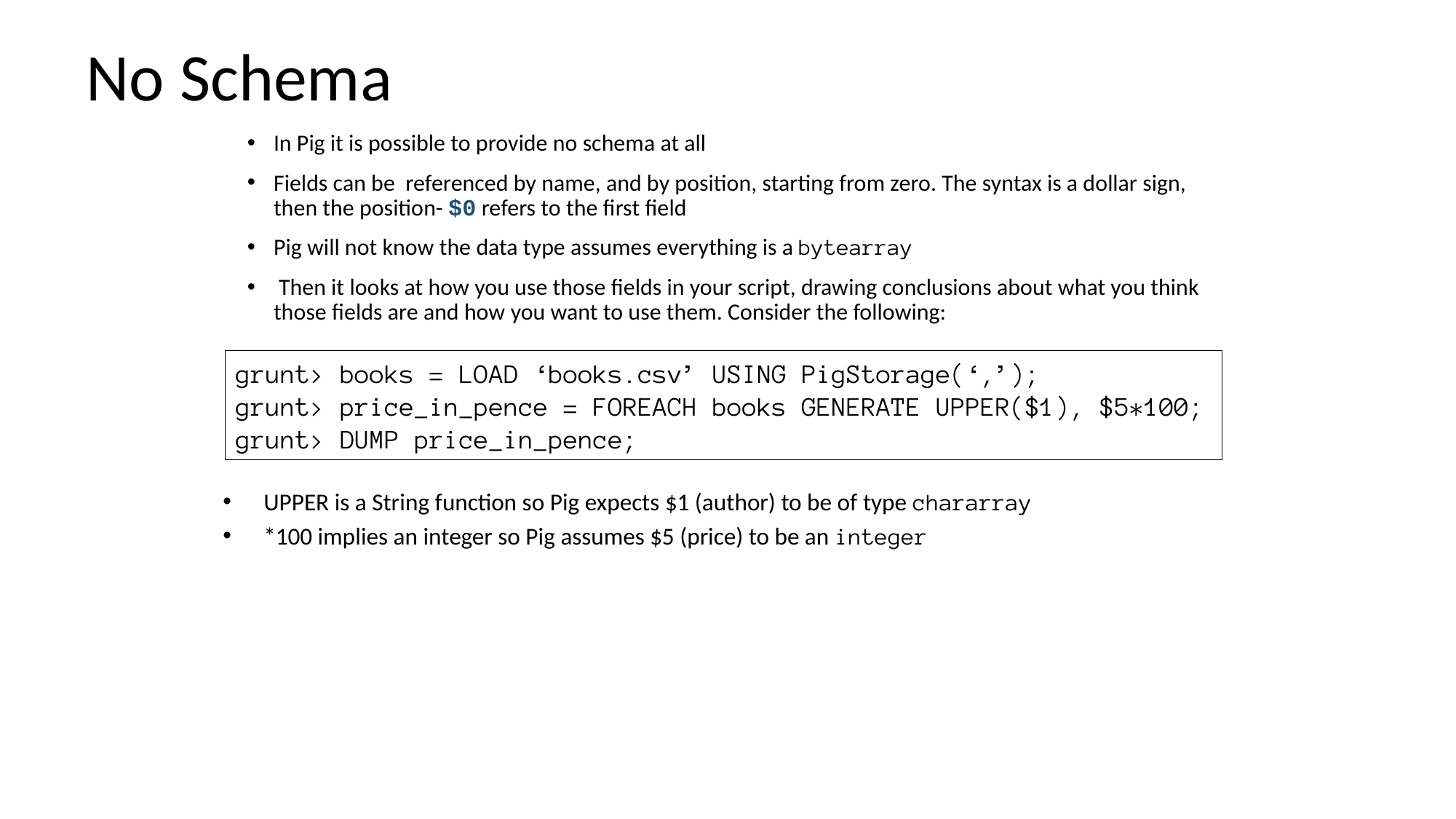

# No Schema
In Pig it is possible to provide no schema at all
Fields can be  referenced by name, and by position, starting from zero. The syntax is a dollar sign, then the position- $0 refers to the first field
Pig will not know the data type assumes everything is a bytearray
 Then it looks at how you use those fields in your script, drawing conclusions about what you think those fields are and how you want to use them. Consider the following:

grunt> books = LOAD ‘books.csv’ USING PigStorage(‘,’);
grunt> price_in_pence = FOREACH books GENERATE UPPER($1), $5*100;
grunt> DUMP price_in_pence;
UPPER is a String function so Pig expects $1 (author) to be of type chararray
*100 implies an integer so Pig assumes $5 (price) to be an integer